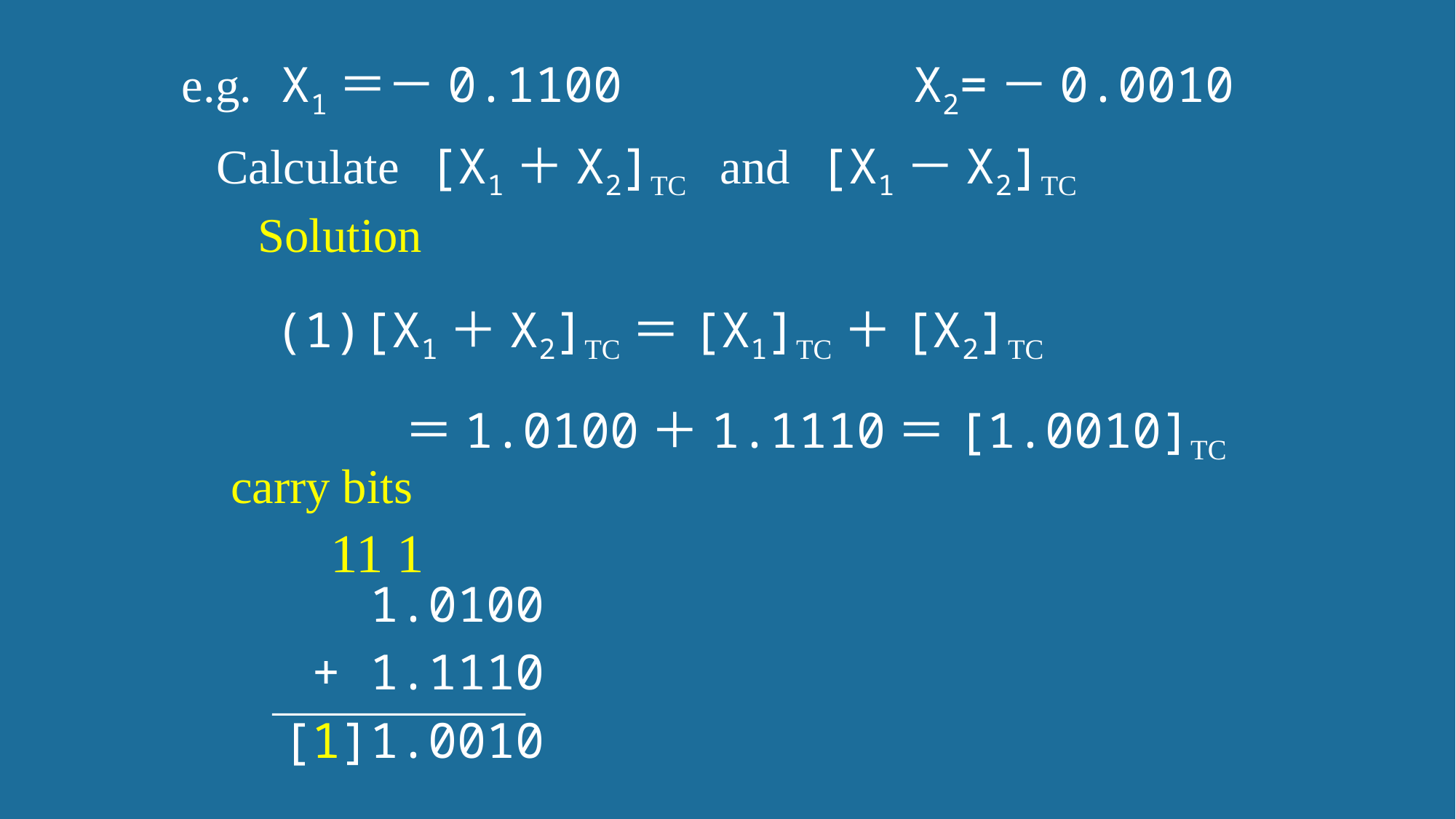

e.g. X1＝－0.1100          X2=－0.0010
Calculate [X1＋X2]TC  and [X1－X2]TC
Solution
(1)[X1＋X2]TC＝[X1]TC＋[X2]TC
                   ＝1.0100＋1.1110＝[1.0010]TC
carry bits
11 1
   1.0100
 + 1.1110
[1]1.0010